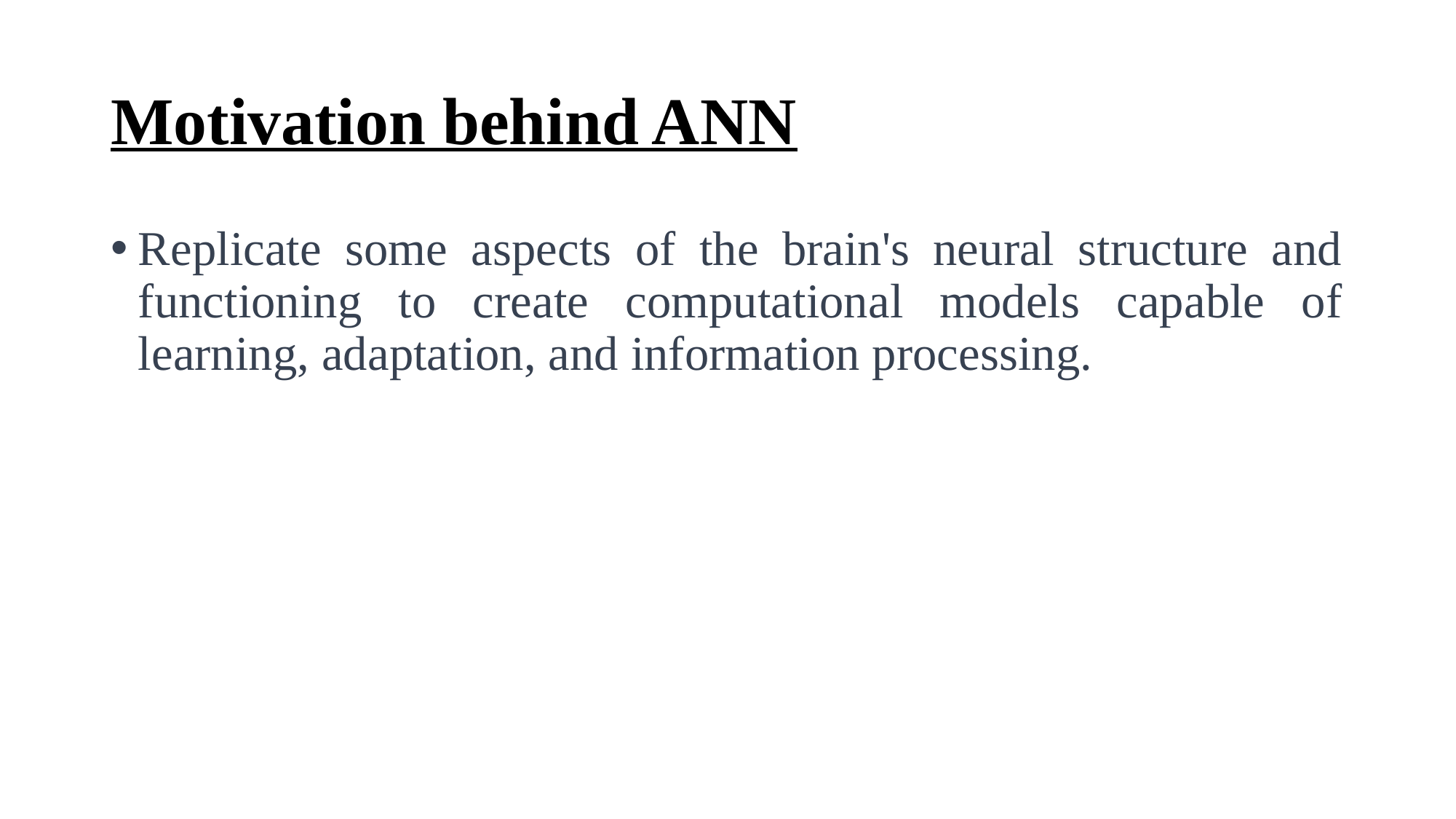

# Motivation behind ANN
Replicate some aspects of the brain's neural structure and functioning to create computational models capable of learning, adaptation, and information processing.